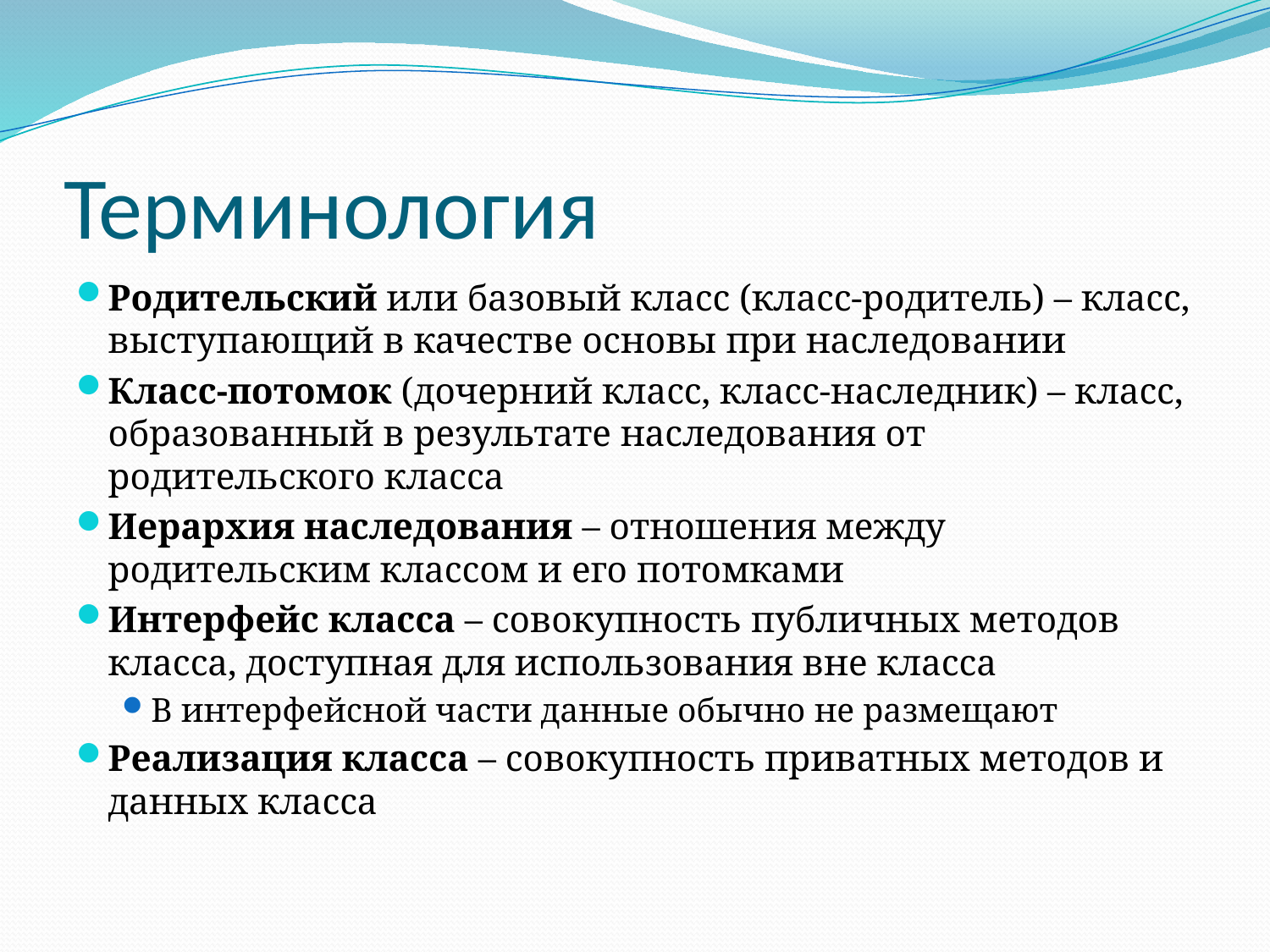

# Терминология
Родительский или базовый класс (класс-родитель) – класс, выступающий в качестве основы при наследовании
Класс-потомок (дочерний класс, класс-наследник) – класс, образованный в результате наследования от родительского класса
Иерархия наследования – отношения между родительским классом и его потомками
Интерфейс класса – совокупность публичных методов класса, доступная для использования вне класса
В интерфейсной части данные обычно не размещают
Реализация класса – совокупность приватных методов и данных класса